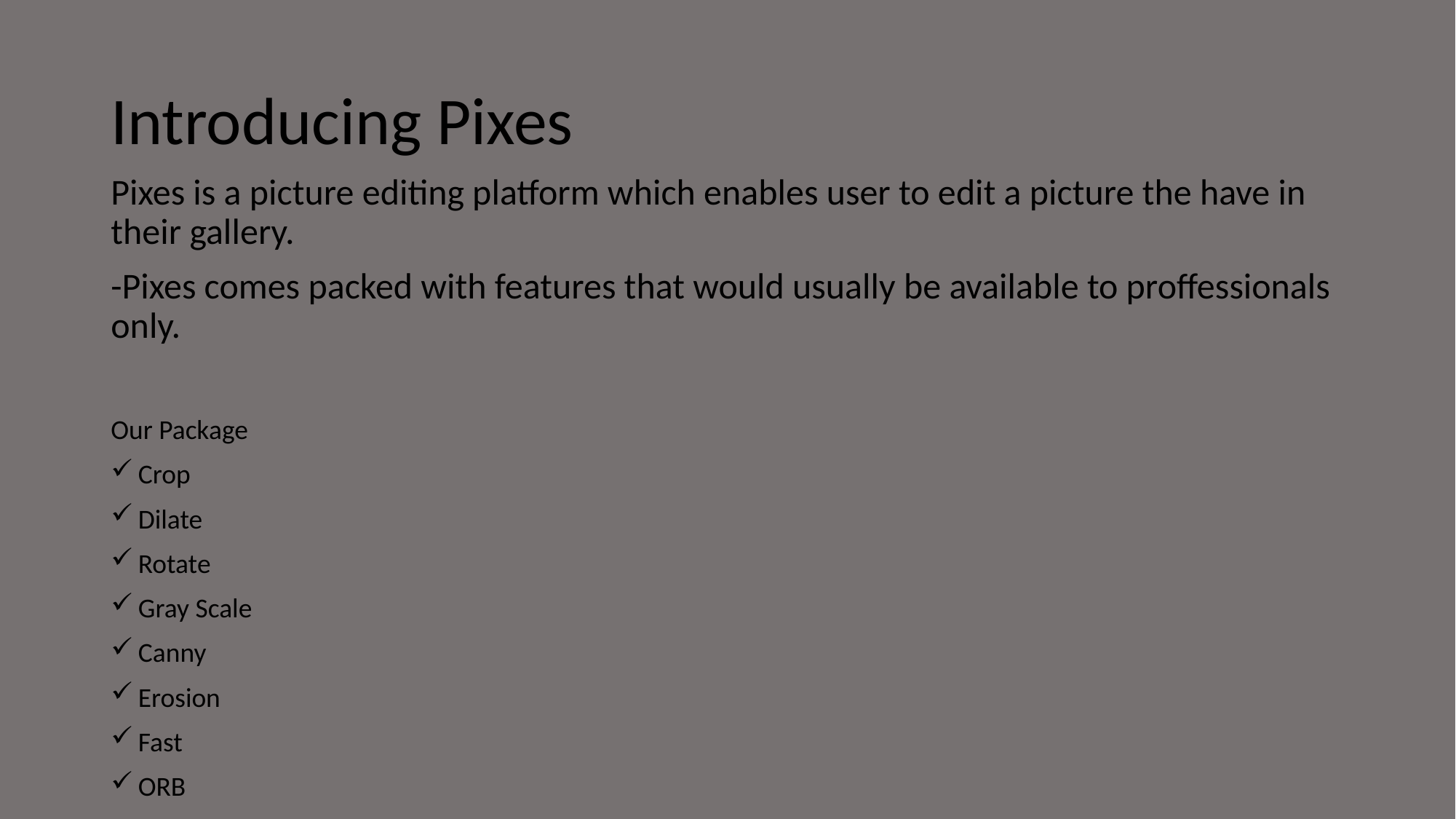

# Introducing Pixes
Pixes is a picture editing platform which enables user to edit a picture the have in their gallery.
-Pixes comes packed with features that would usually be available to proffessionals only.

Our Package
Crop
Dilate
Rotate
Gray Scale
Canny
Erosion
Fast
ORB